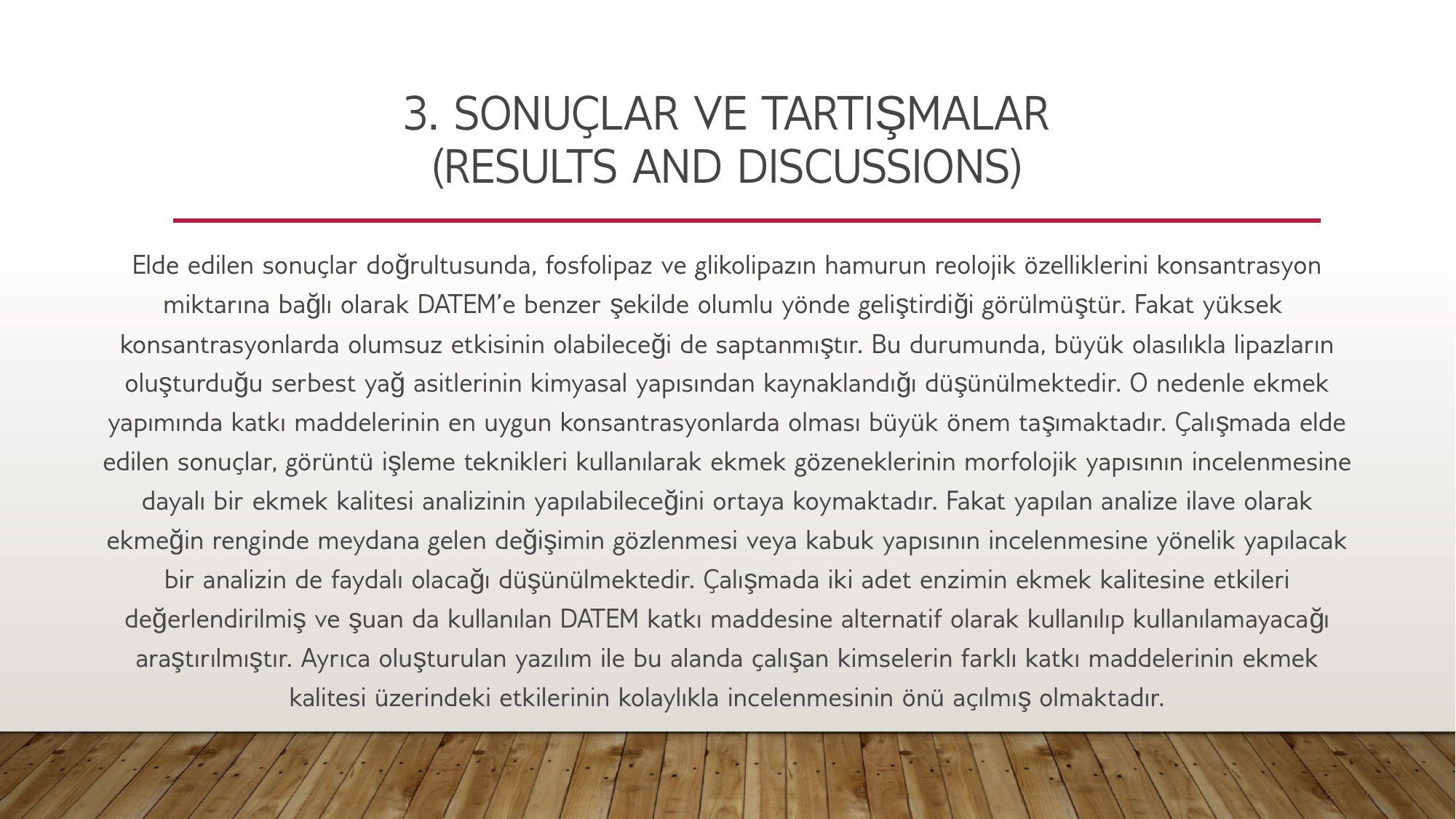

# 3. SONUÇLAR VE TARTIŞMALAR (RESULTS AND DISCUSSIONS)
Elde edilen sonuçlar doğrultusunda, fosfolipaz ve glikolipazın hamurun reolojik özelliklerini konsantrasyon miktarına bağlı olarak DATEM’e benzer şekilde olumlu yönde geliştirdiği görülmüştür. Fakat yüksek  konsantrasyonlarda olumsuz etkisinin olabileceği de saptanmıştır. Bu durumunda, büyük olasılıkla lipazların oluşturduğu serbest yağ asitlerinin kimyasal yapısından kaynaklandığı düşünülmektedir. O nedenle ekmek yapımında katkı maddelerinin en uygun konsantrasyonlarda olması büyük önem taşımaktadır. Çalışmada elde edilen sonuçlar, görüntü işleme teknikleri kullanılarak ekmek gözeneklerinin morfolojik yapısının incelenmesine dayalı bir ekmek kalitesi analizinin yapılabileceğini ortaya koymaktadır. Fakat yapılan analize ilave olarak ekmeğin renginde meydana gelen değişimin gözlenmesi veya kabuk yapısının incelenmesine yönelik yapılacak bir analizin de faydalı olacağı düşünülmektedir. Çalışmada iki adet enzimin ekmek kalitesine etkileri değerlendirilmiş ve şuan da kullanılan DATEM katkı maddesine alternatif olarak kullanılıp kullanılamayacağı araştırılmıştır. Ayrıca oluşturulan yazılım ile bu alanda çalışan kimselerin farklı katkı maddelerinin ekmek kalitesi üzerindeki etkilerinin kolaylıkla incelenmesinin önü açılmış olmaktadır.